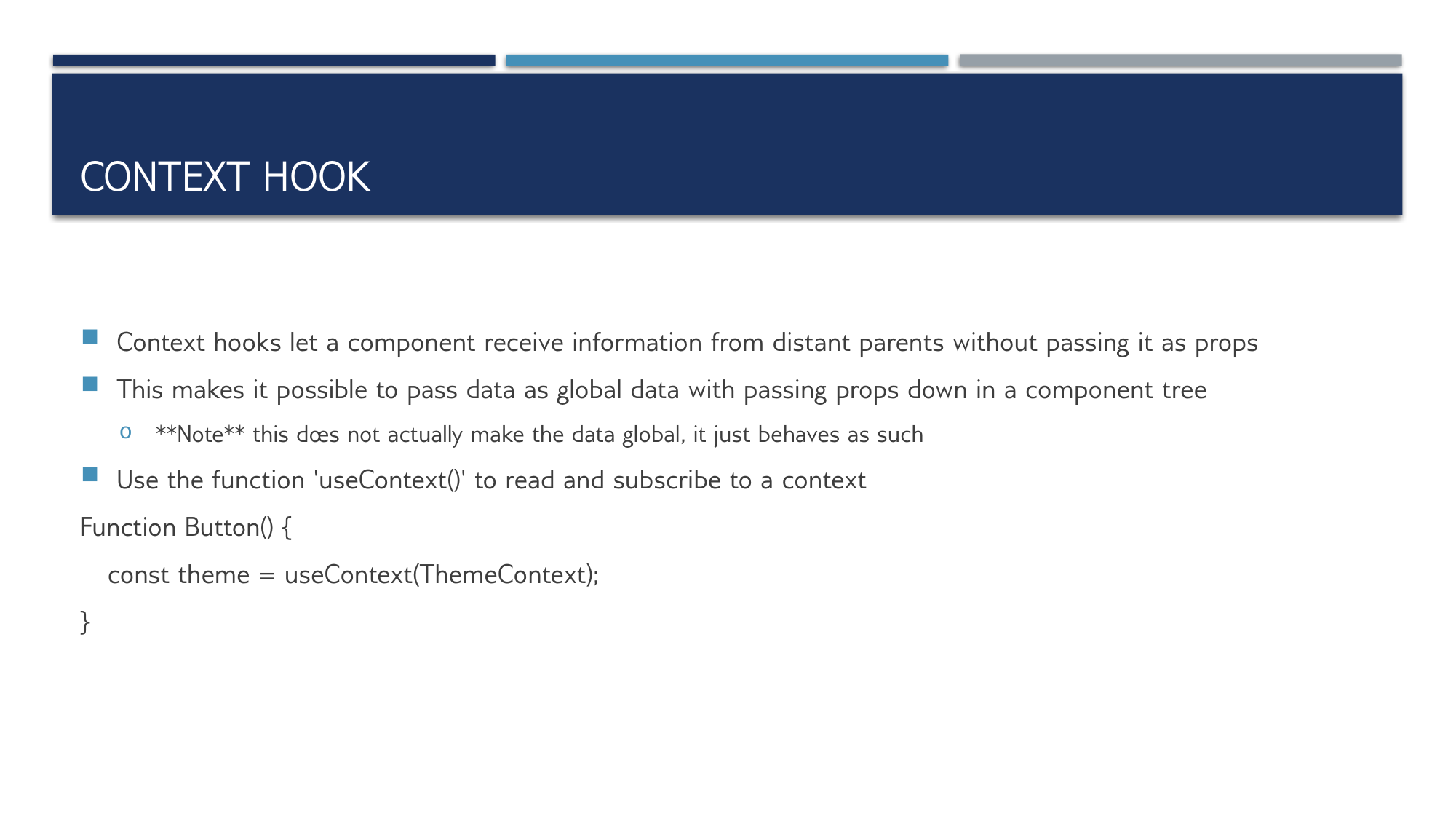

# Context Hook
Context hooks let a component receive information from distant parents without passing it as props
This makes it possible to pass data as global data with passing props down in a component tree
**Note** this does not actually make the data global, it just behaves as such
Use the function 'useContext()' to read and subscribe to a context
Function Button() {
 const theme = useContext(ThemeContext);
}